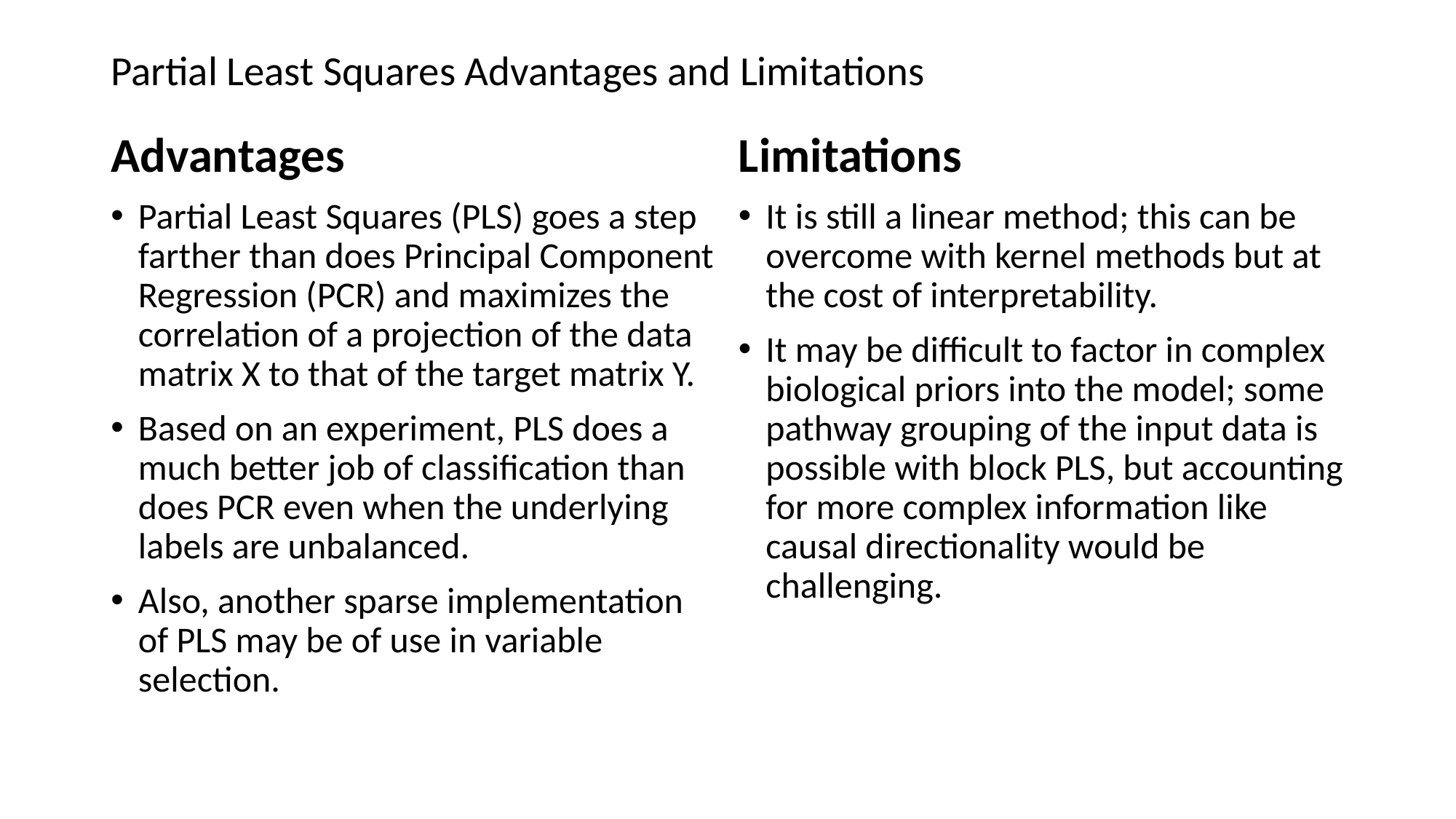

# Partial Least Squares Advantages and Limitations
Limitations
It is still a linear method; this can be overcome with kernel methods but at the cost of interpretability.
It may be difficult to factor in complex biological priors into the model; some pathway grouping of the input data is possible with block PLS, but accounting for more complex information like causal directionality would be challenging.
Advantages
Partial Least Squares (PLS) goes a step farther than does Principal Component Regression (PCR) and maximizes the correlation of a projection of the data matrix X to that of the target matrix Y.
Based on an experiment, PLS does a much better job of classification than does PCR even when the underlying labels are unbalanced.
Also, another sparse implementation of PLS may be of use in variable selection.